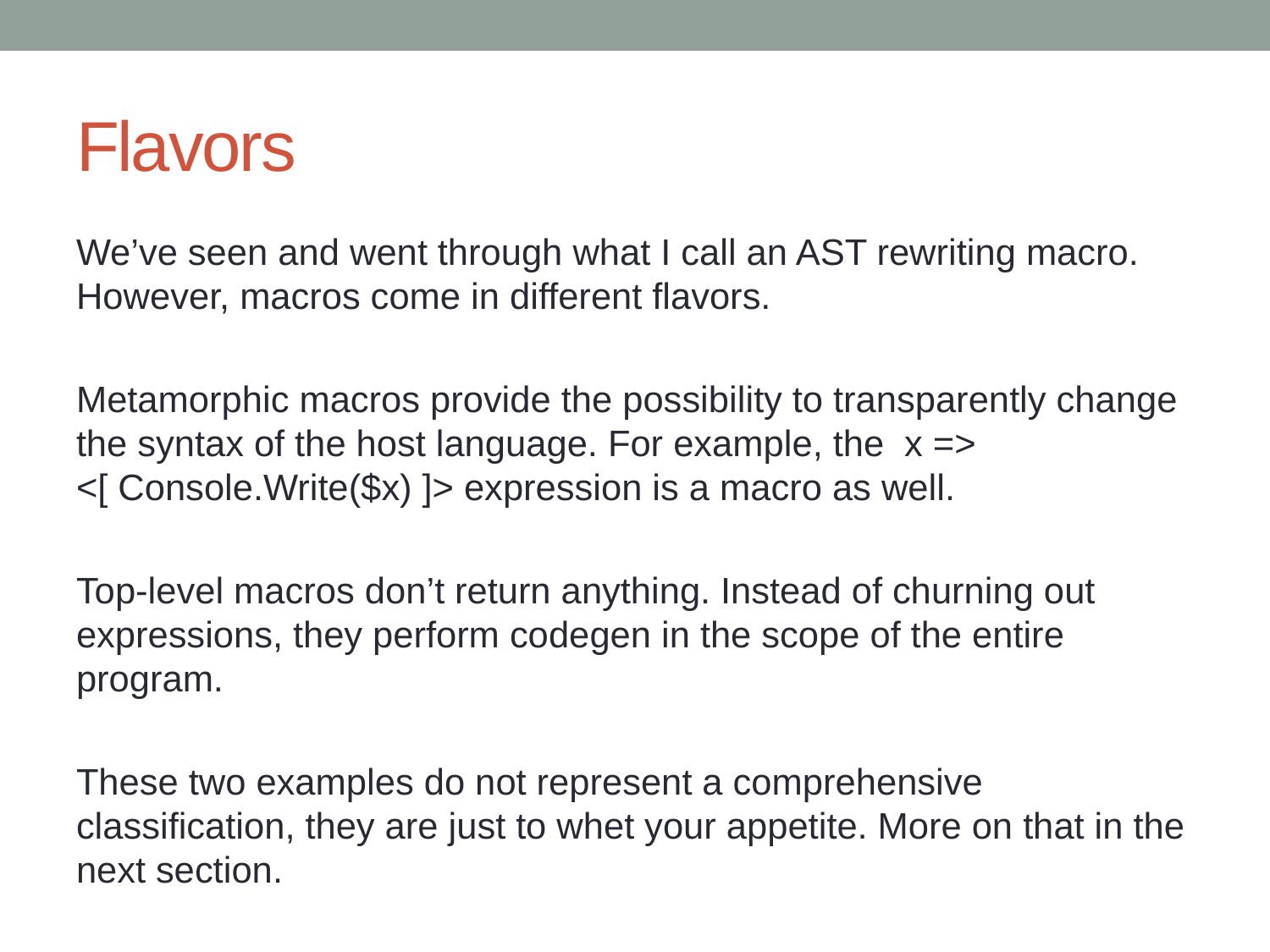

# Flavors
We’ve seen and went through what I call an AST rewriting macro. However, macros come in different flavors.

Metamorphic macros provide the possibility to transparently change the syntax of the host language. For example, the  x => <[ Console.Write($x) ]> expression is a macro as well.

Top-level macros don’t return anything. Instead of churning out expressions, they perform codegen in the scope of the entire program.

These two examples do not represent a comprehensive classification, they are just to whet your appetite. More on that in the next section.